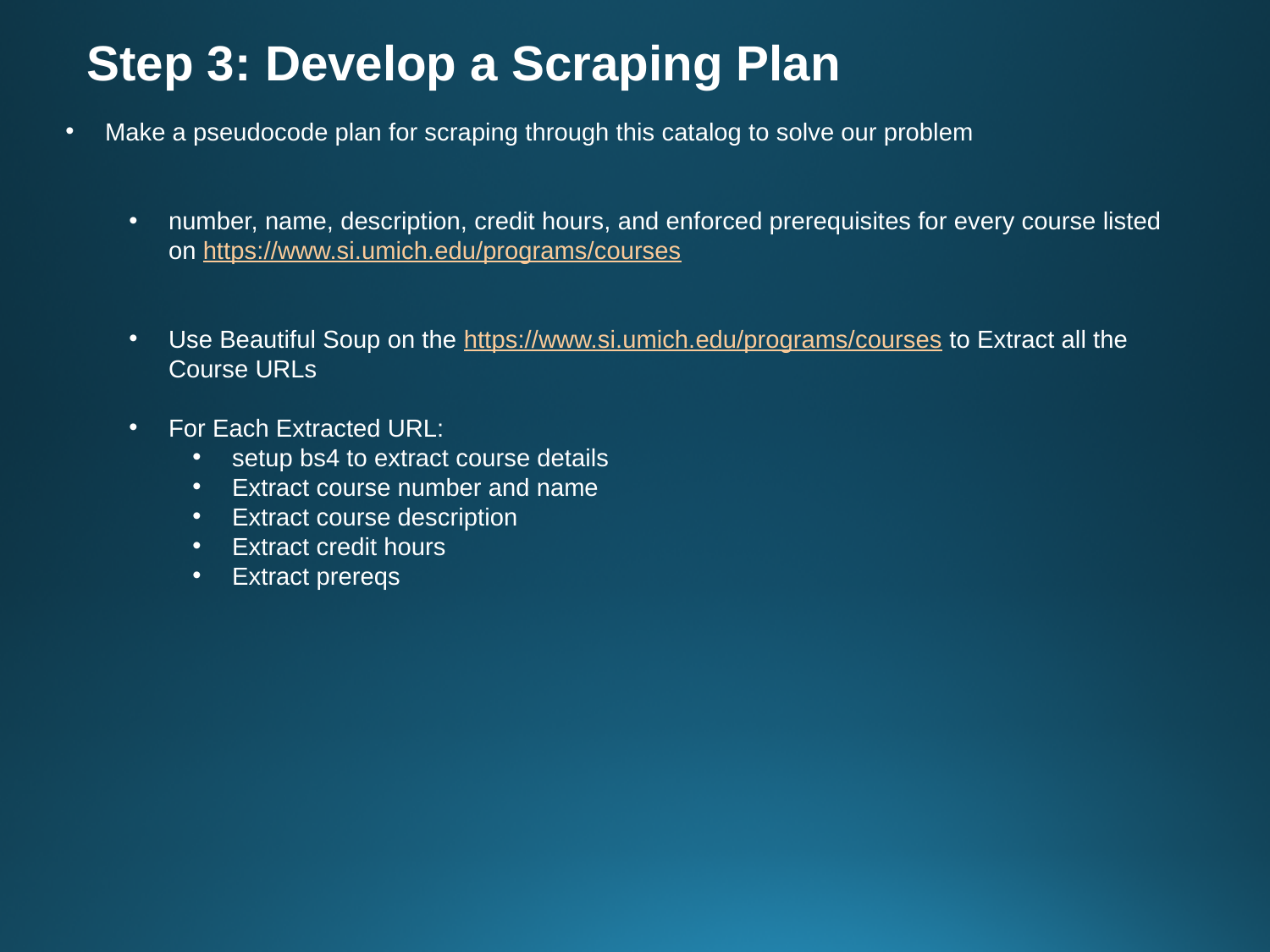

# Step 3: Develop a Scraping Plan
Make a pseudocode plan for scraping through this catalog to solve our problem

number, name, description, credit hours, and enforced prerequisites for every course listed on https://www.si.umich.edu/programs/courses

Use Beautiful Soup on the https://www.si.umich.edu/programs/courses to Extract all the Course URLs

For Each Extracted URL:
setup bs4 to extract course details
Extract course number and name
Extract course description
Extract credit hours
Extract prereqs